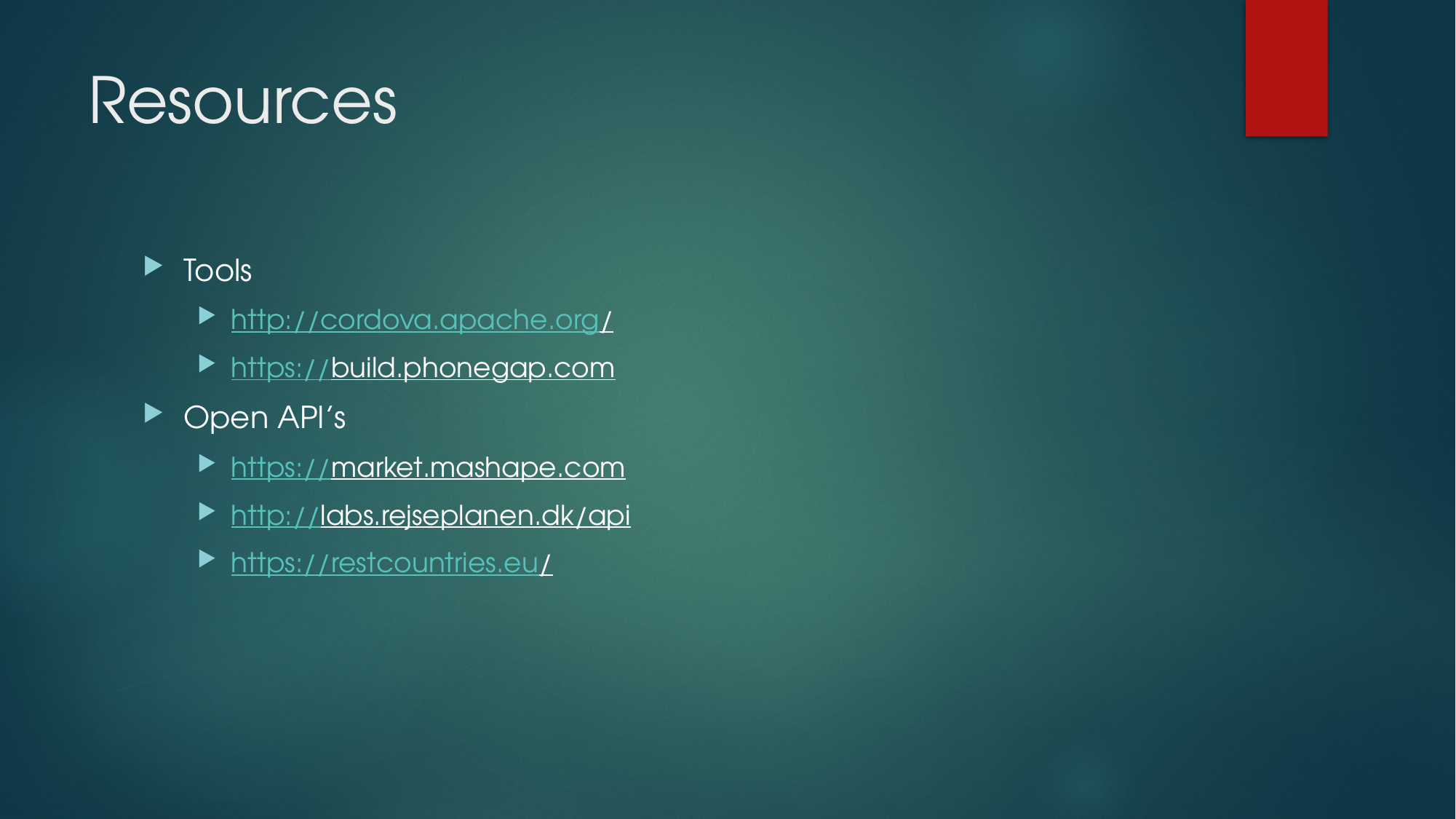

# Resources
Tools
http://cordova.apache.org/
https://build.phonegap.com
Open API’s
https://market.mashape.com
http://labs.rejseplanen.dk/api
https://restcountries.eu/